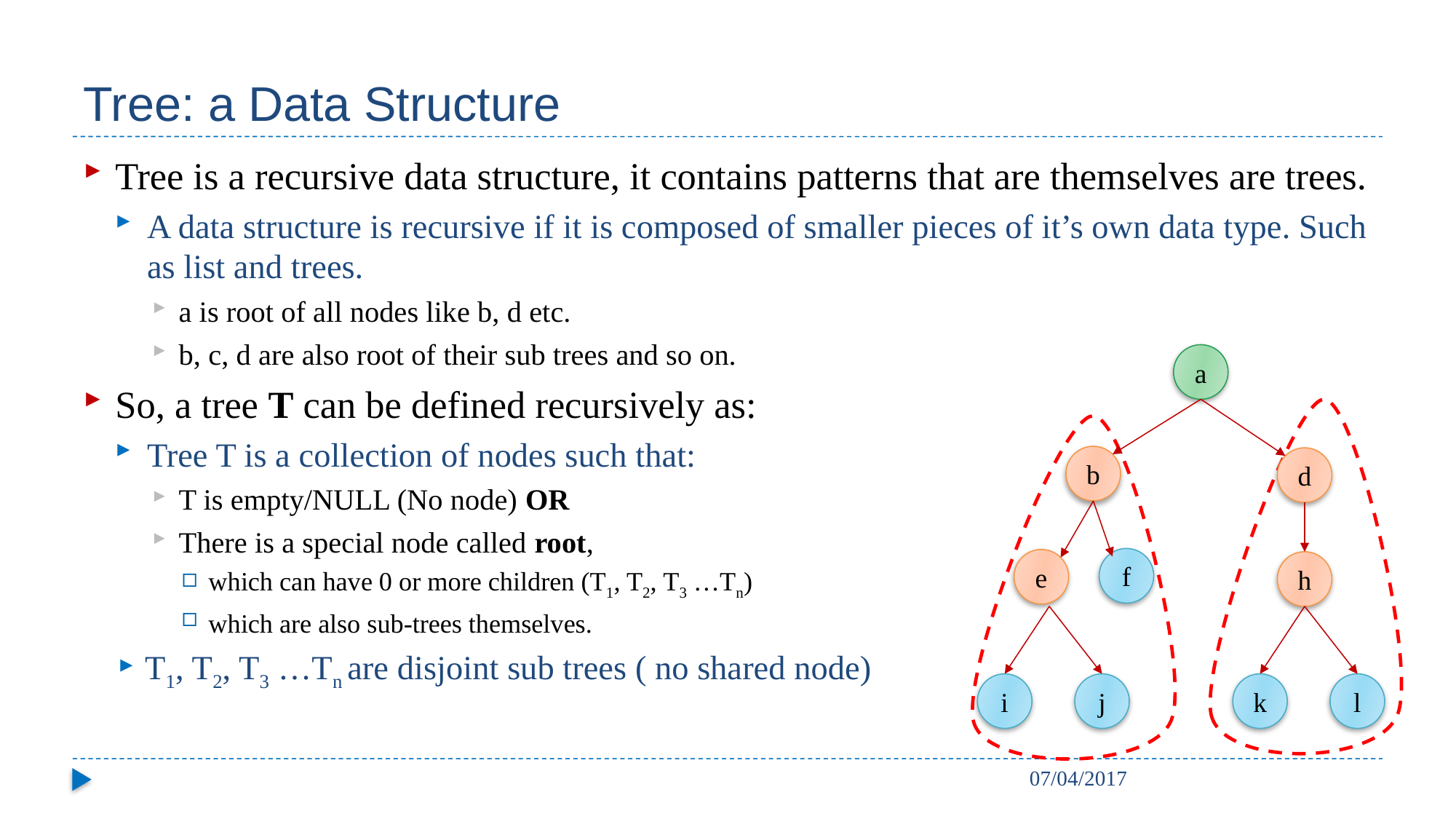

# Tree: a Data Structure
Tree is a recursive data structure, it contains patterns that are themselves are trees.
A data structure is recursive if it is composed of smaller pieces of it’s own data type. Such as list and trees.
a is root of all nodes like b, d etc.
b, c, d are also root of their sub trees and so on.
So, a tree T can be defined recursively as:
Tree T is a collection of nodes such that:
T is empty/NULL (No node) OR
There is a special node called root,
which can have 0 or more children (T1, T2, T3 …Tn)
which are also sub-trees themselves.
T1, T2, T3 …Tn are disjoint sub trees ( no shared node)
a

b
d
f
e
h
i
j
k
l
07/04/2017